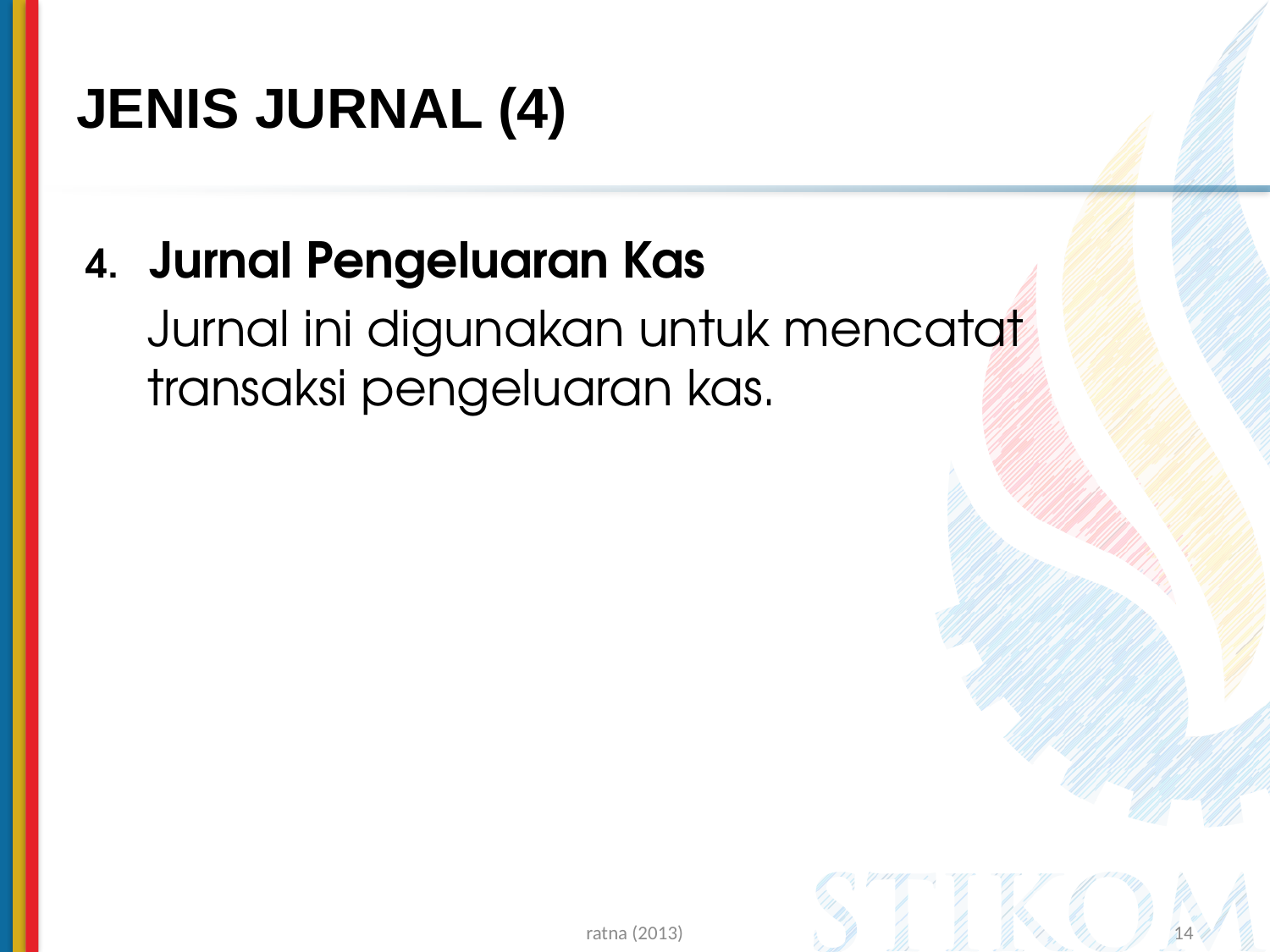

# JENIS JURNAL (4)
Jurnal Pengeluaran Kas
	Jurnal ini digunakan untuk mencatat transaksi pengeluaran kas.
ratna (2013)
14